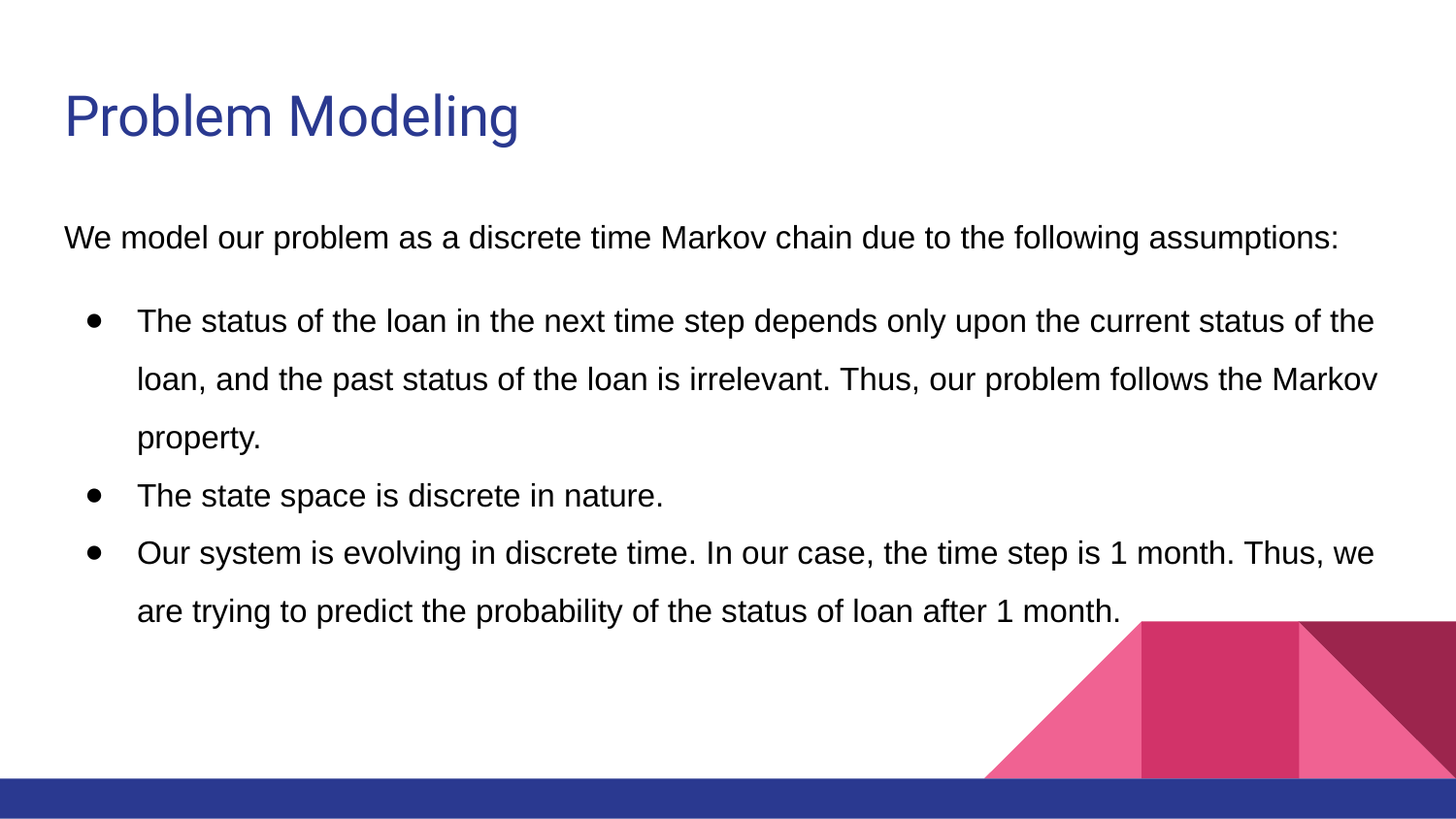

# Problem Modeling

We model our problem as a discrete time Markov chain due to the following assumptions:
The status of the loan in the next time step depends only upon the current status of the loan, and the past status of the loan is irrelevant. Thus, our problem follows the Markov property.
The state space is discrete in nature.
Our system is evolving in discrete time. In our case, the time step is 1 month. Thus, we are trying to predict the probability of the status of loan after 1 month.